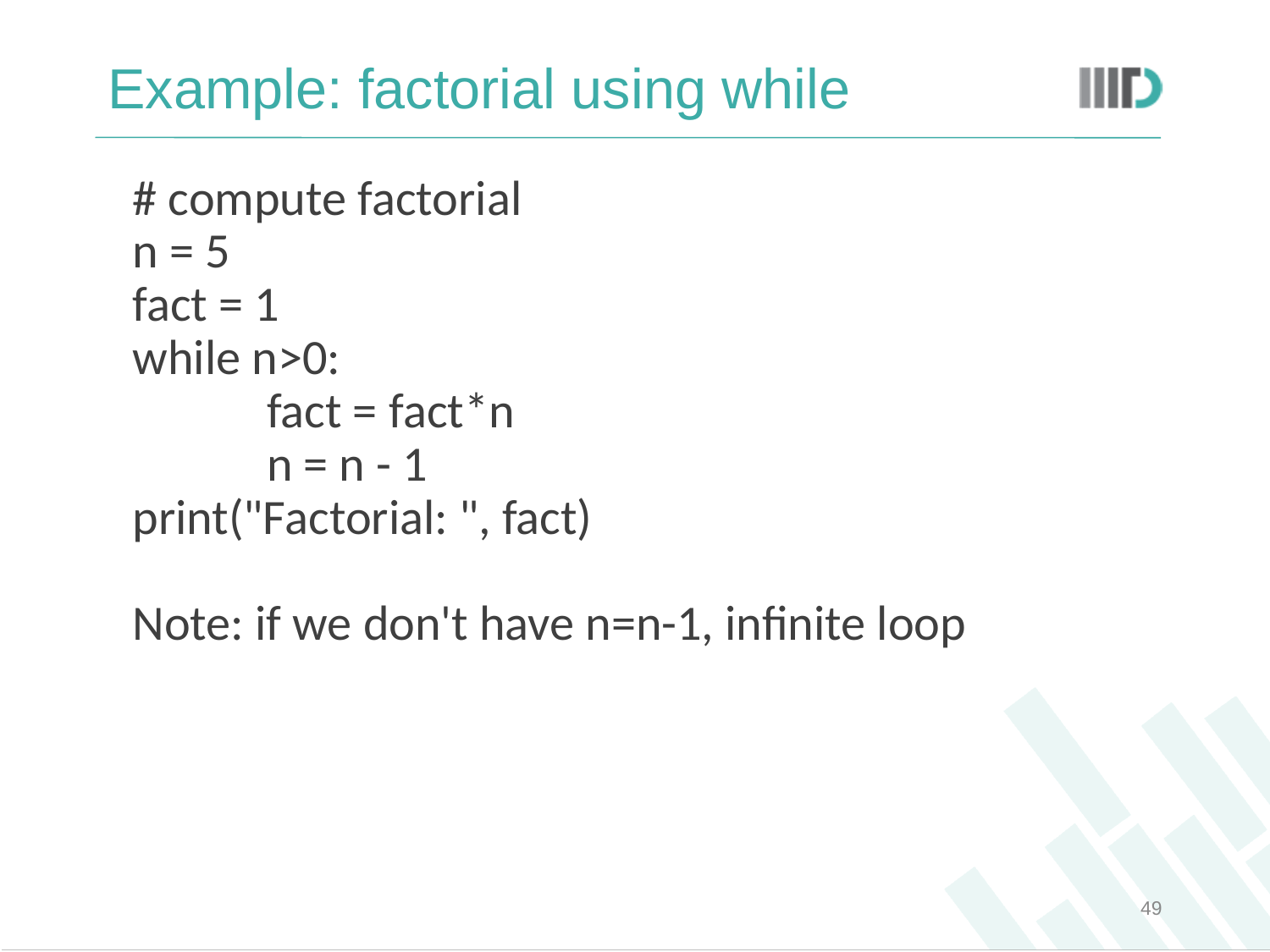

# Example: factorial using while
# compute factorial
n = 5
fact = 1
while n>0:
		fact = fact*n
		n = n - 1
print("Factorial: ", fact)

Note: if we don't have n=n-1, infinite loop
49